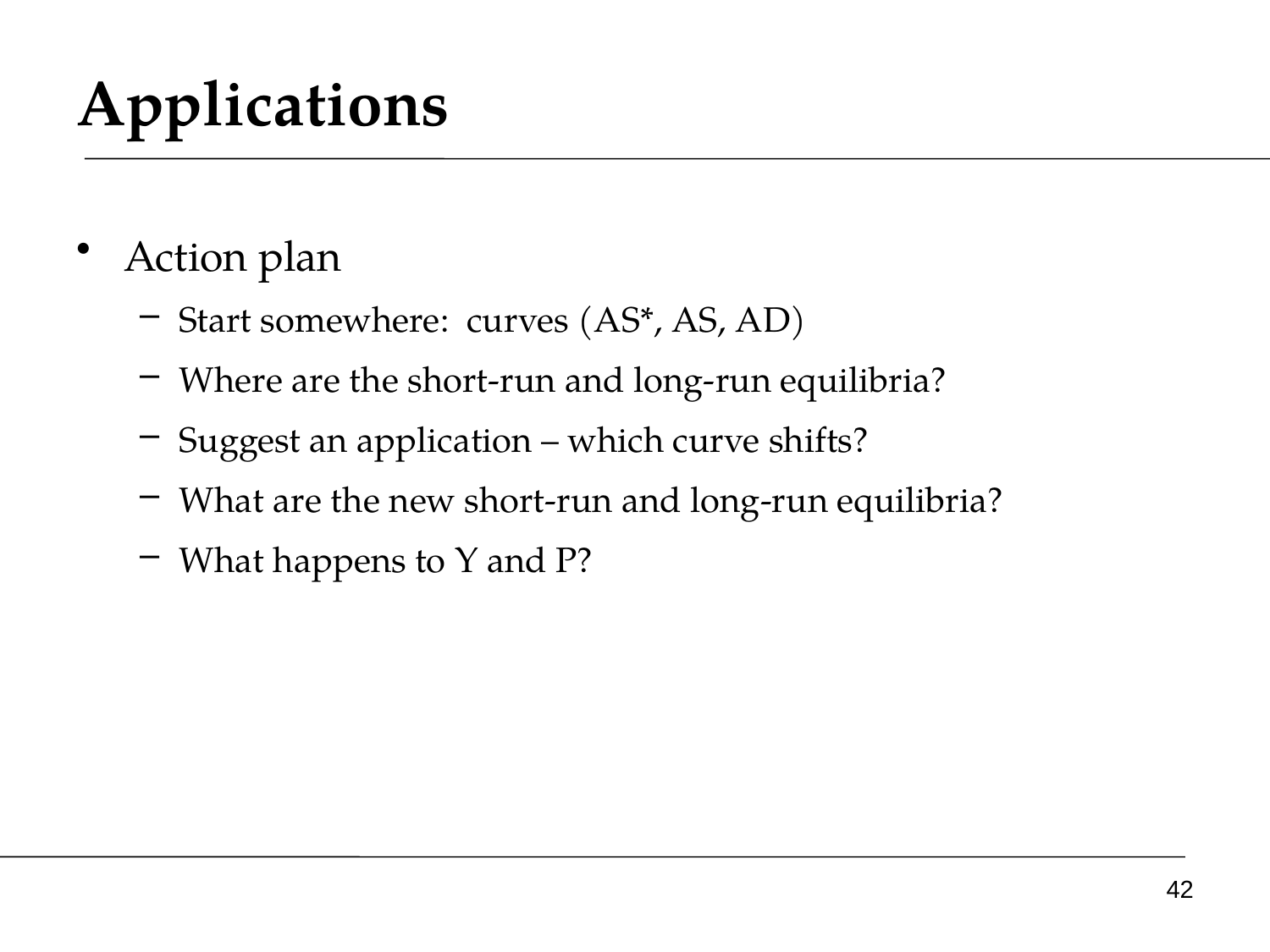

# Applications
Action plan
Start somewhere:  curves (AS*, AS, AD)
Where are the short-run and long-run equilibria?
Suggest an application – which curve shifts?
What are the new short-run and long-run equilibria?
What happens to Y and P?
42